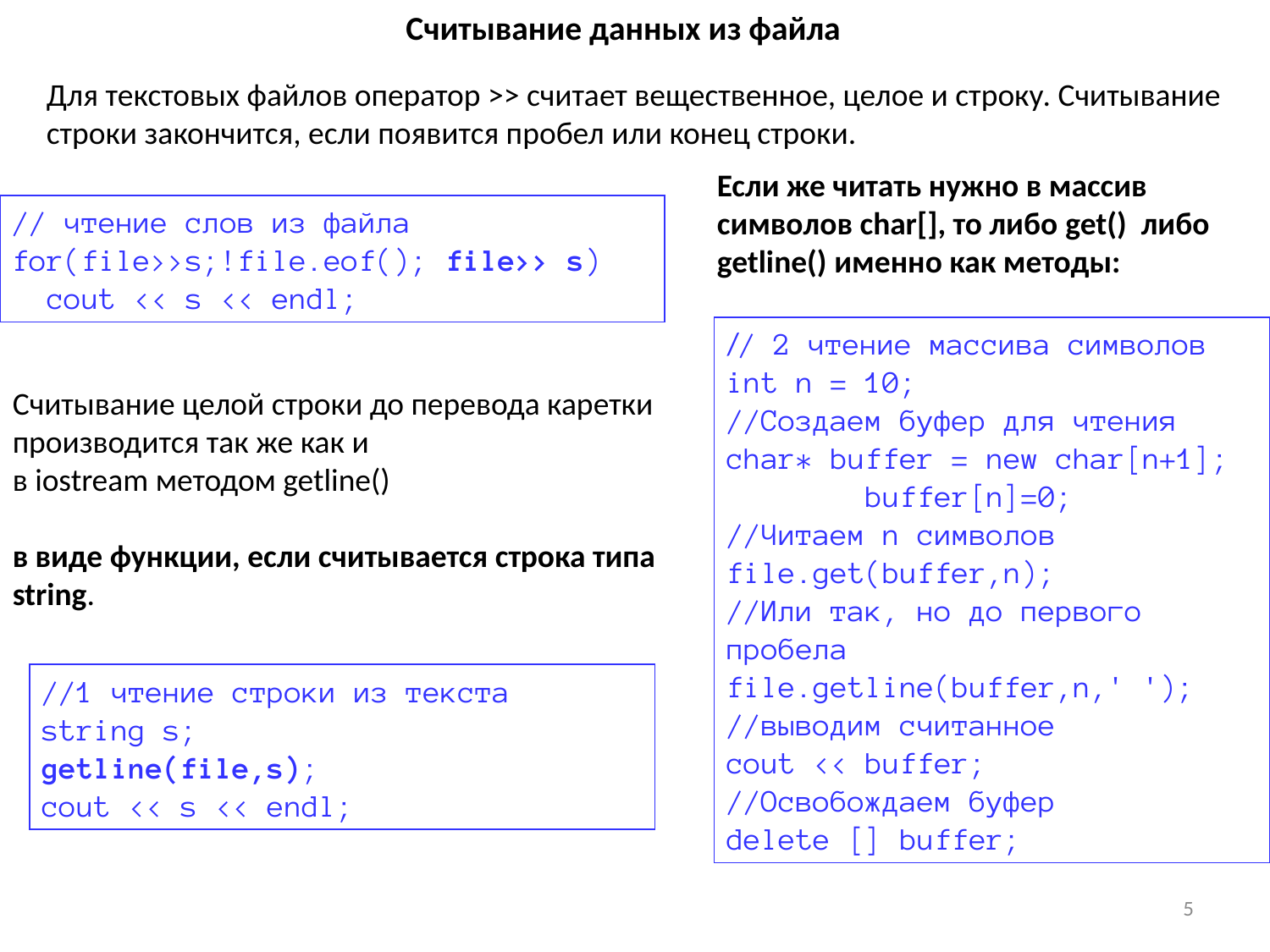

# Считывание данных из файла
Для текстовых файлов оператор >> считает вещественное, целое и строку. Считывание строки закончится, если появится пробел или конец строки.
Если же читать нужно в массив символов char[], то либо get()  либо getline() именно как методы:
// чтение слов из файла
for(file>>s;!file.eof(); file>> s)
  cout << s << endl;
// 2 чтение массива символов
int n = 10;
//Создаем буфер для чтения
char* buffer = new char[n+1];
        buffer[n]=0;
//Читаем n символов
file.get(buffer,n);
//Или так, но до первого пробела
file.getline(buffer,n,' ');
//выводим считанное
cout << buffer;
//Освобождаем буфер
delete [] buffer;
Считывание целой строки до перевода каретки производится так же как и в iostream методом getline()

в виде функции, если считывается строка типа string.
//1 чтение строки из текста
string s;
getline(file,s);
cout << s << endl;
5